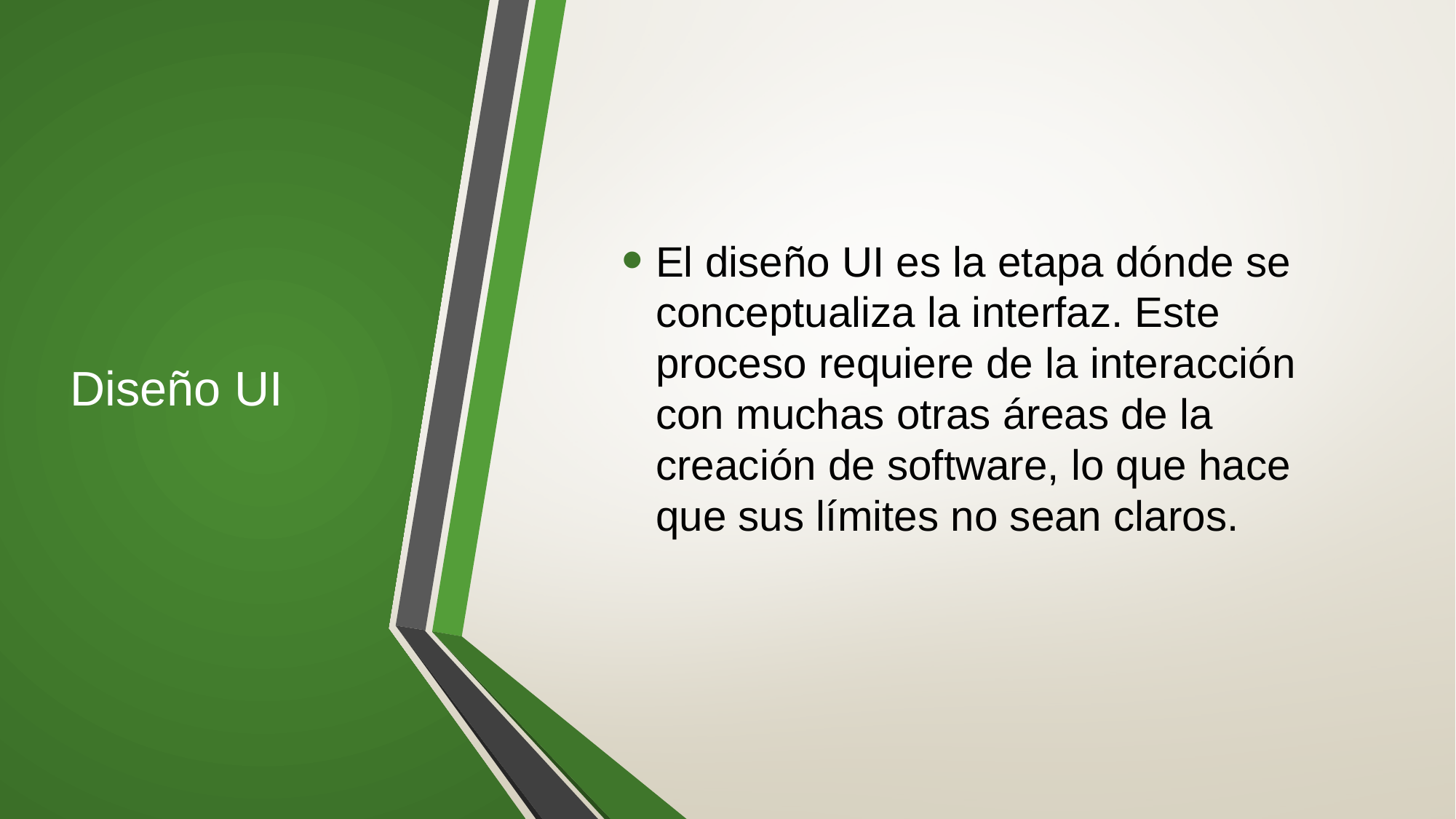

# Diseño UI
El diseño UI es la etapa dónde se conceptualiza la interfaz. Este proceso requiere de la interacción con muchas otras áreas de la creación de software, lo que hace que sus límites no sean claros.